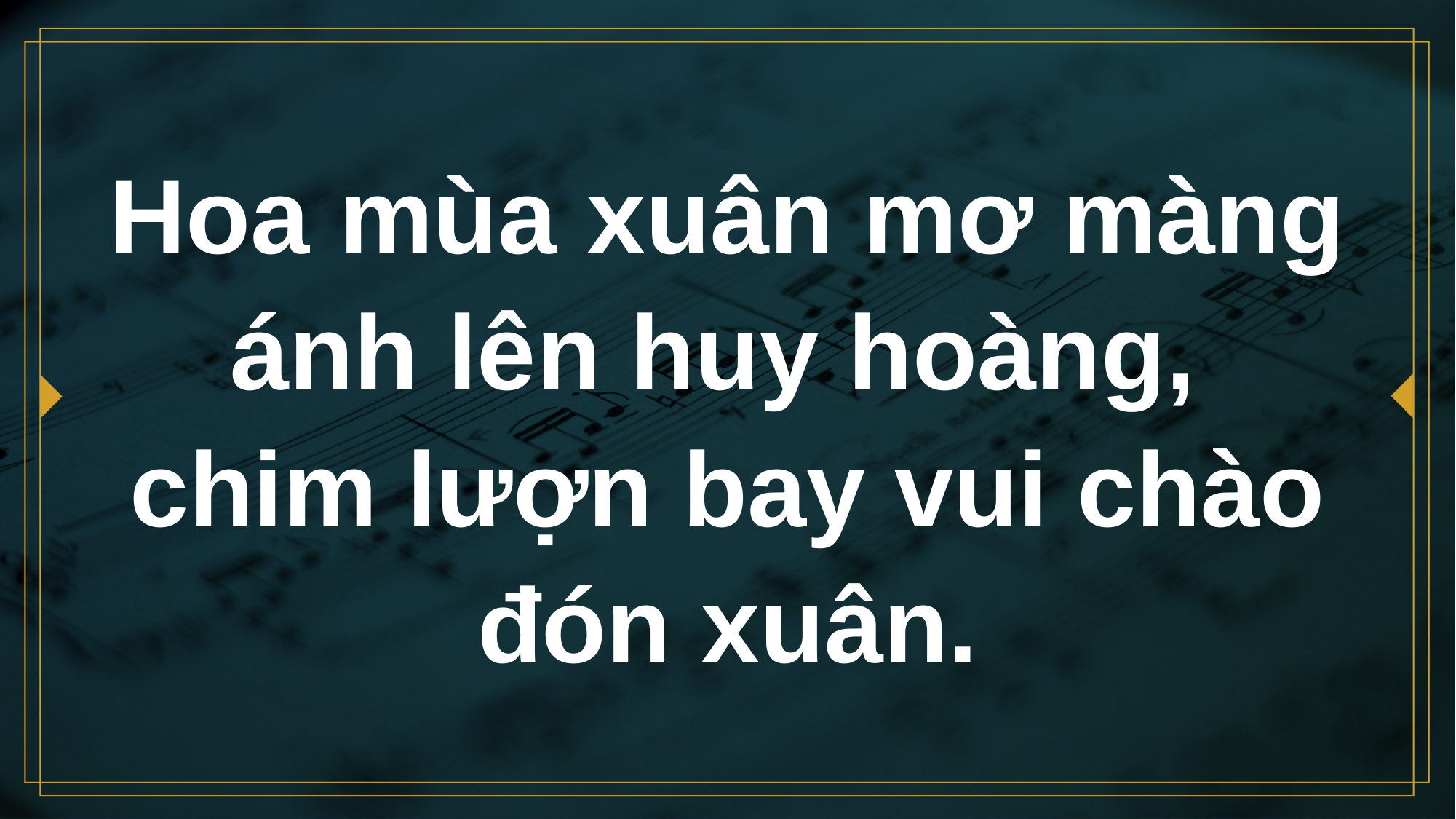

# Hoa mùa xuân mơ màng ánh lên huy hoàng, chim lượn bay vui chào đón xuân.